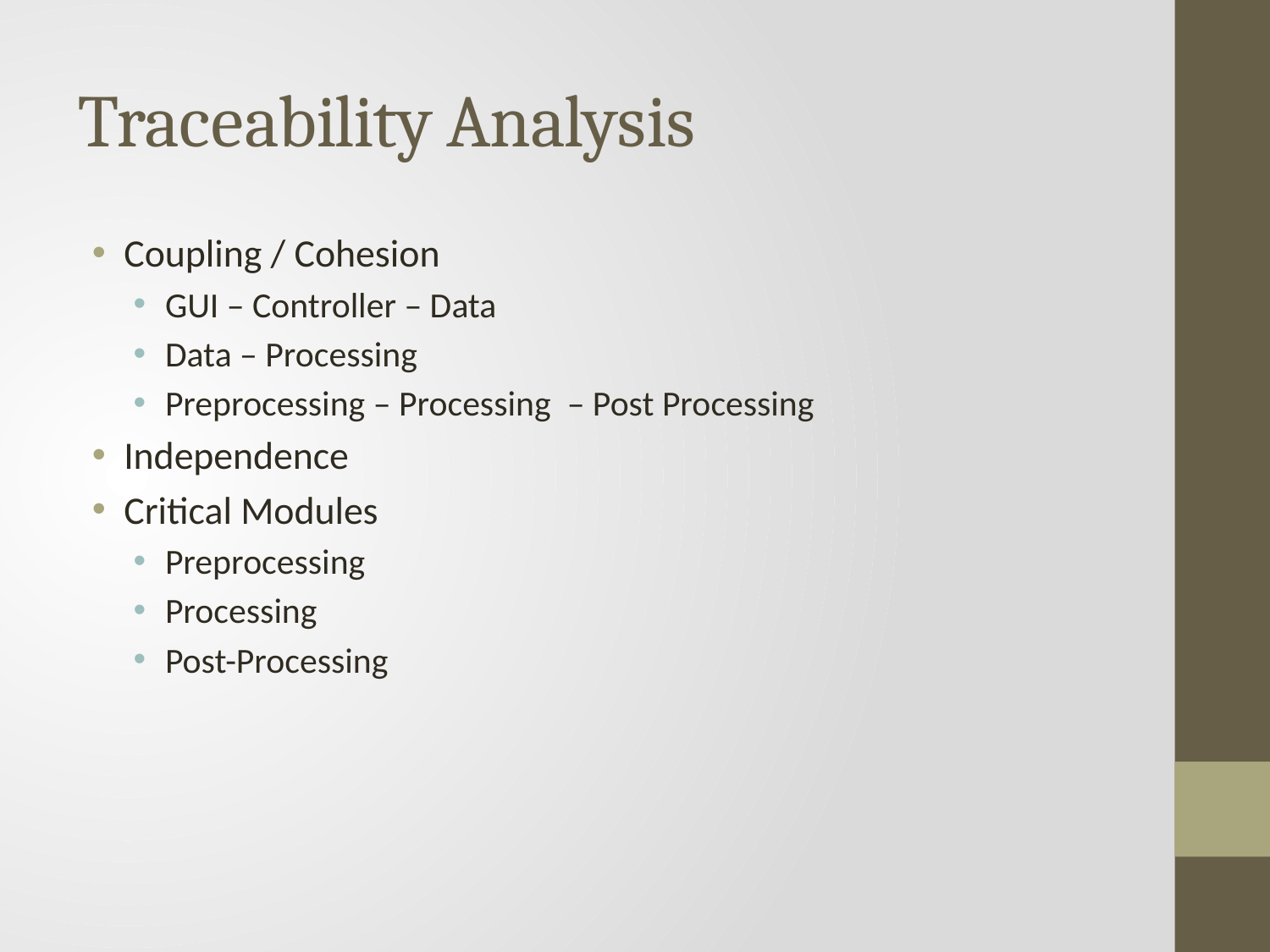

# Traceability Analysis
Coupling / Cohesion
GUI – Controller – Data
Data – Processing
Preprocessing – Processing  – Post Processing
Independence
Critical Modules
Preprocessing
Processing
Post-Processing